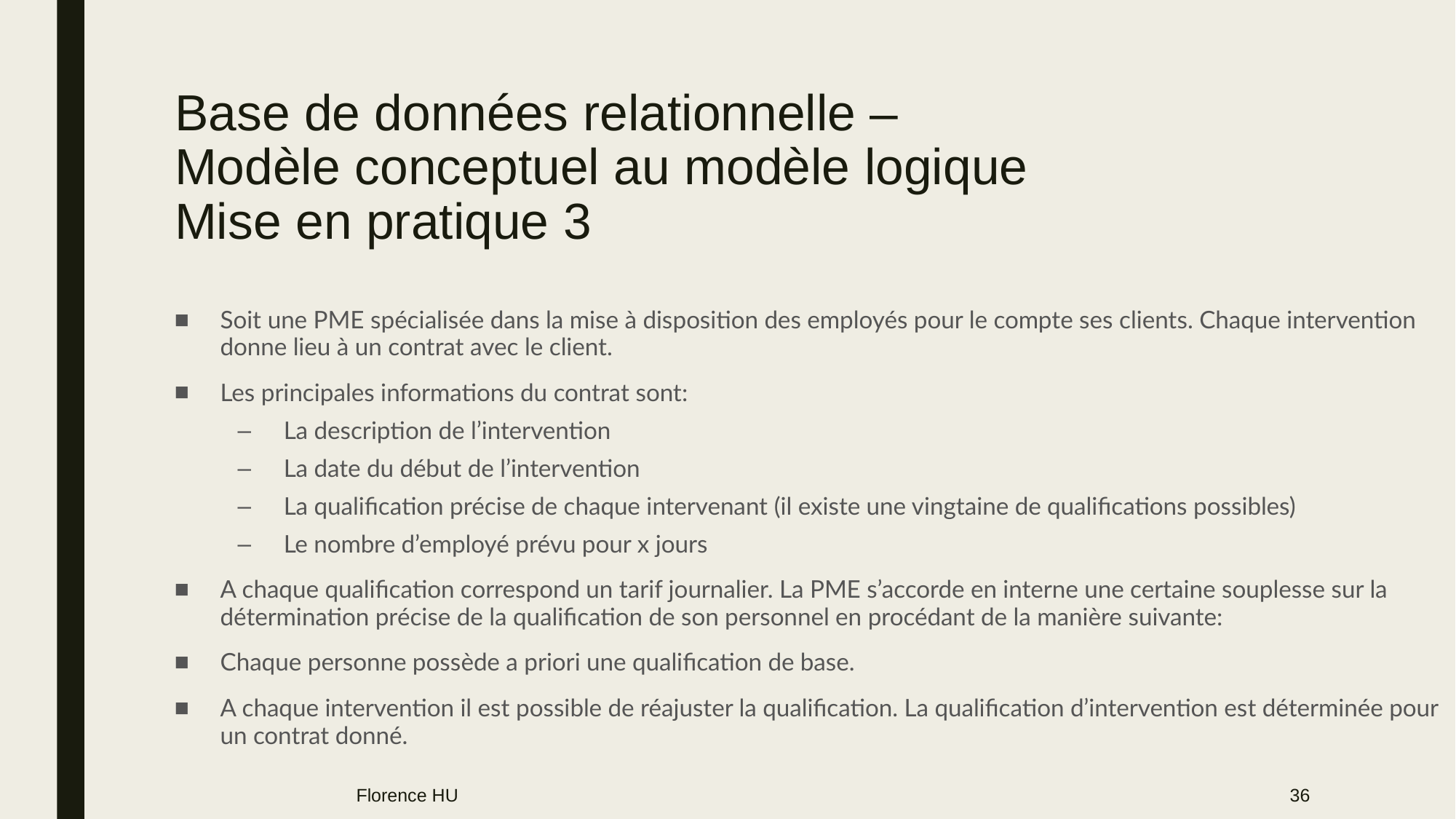

# Base de données relationnelle – Modèle conceptuel au modèle logique Mise en pratique 3
Soit une PME spécialisée dans la mise à disposition des employés pour le compte ses clients. Chaque intervention donne lieu à un contrat avec le client.
Les principales informations du contrat sont:
La description de l’intervention
La date du début de l’intervention
La qualification précise de chaque intervenant (il existe une vingtaine de qualifications possibles)
Le nombre d’employé prévu pour x jours
A chaque qualification correspond un tarif journalier. La PME s’accorde en interne une certaine souplesse sur la détermination précise de la qualification de son personnel en procédant de la manière suivante:
Chaque personne possède a priori une qualification de base.
A chaque intervention il est possible de réajuster la qualification. La qualification d’intervention est déterminée pour un contrat donné.
Florence HU
36